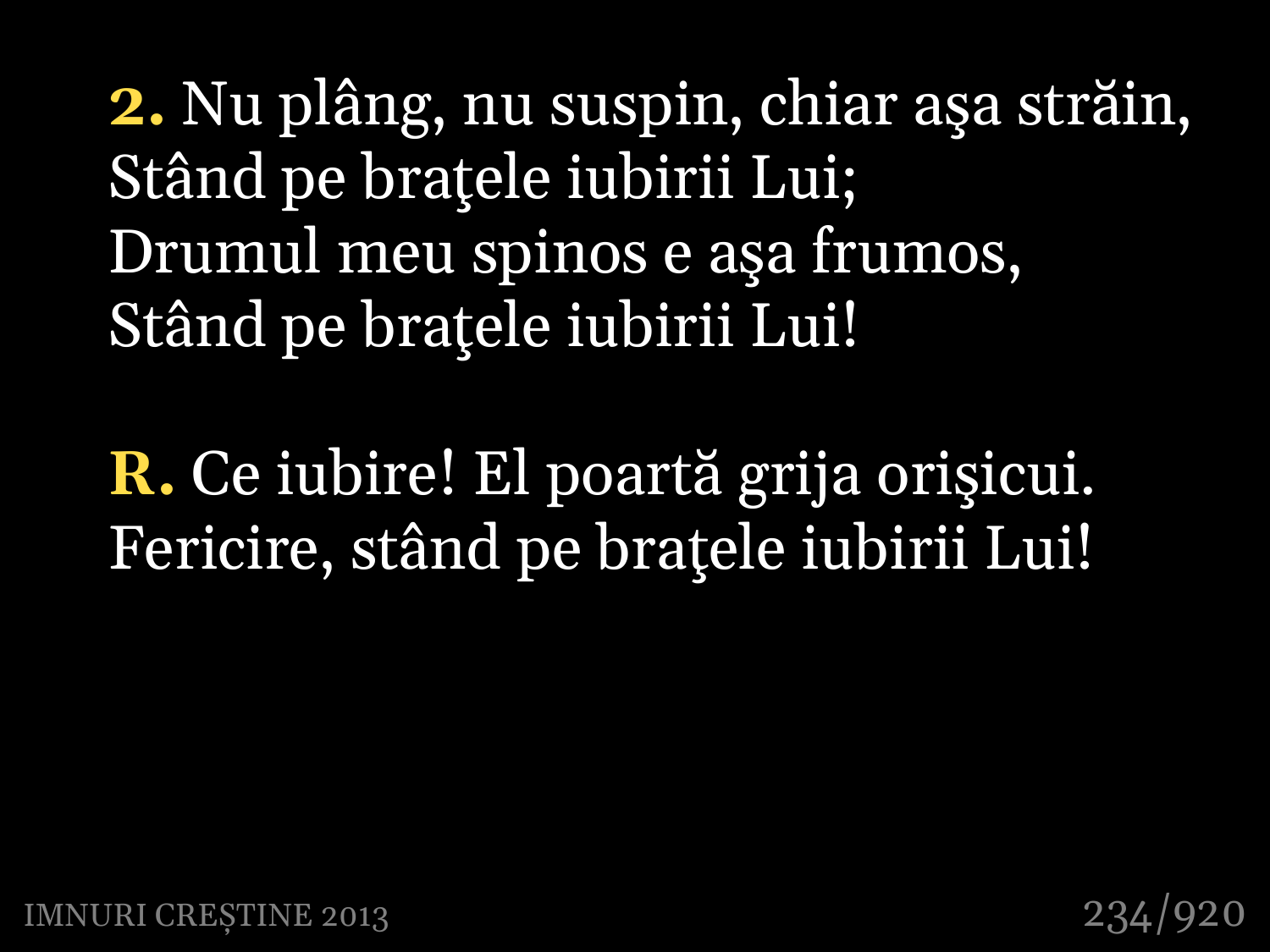

2. Nu plâng, nu suspin, chiar aşa străin,
Stând pe braţele iubirii Lui;
Drumul meu spinos e aşa frumos,
Stând pe braţele iubirii Lui!

R. Ce iubire! El poartă grija orişicui.
Fericire, stând pe braţele iubirii Lui!
234/920
IMNURI CREȘTINE 2013